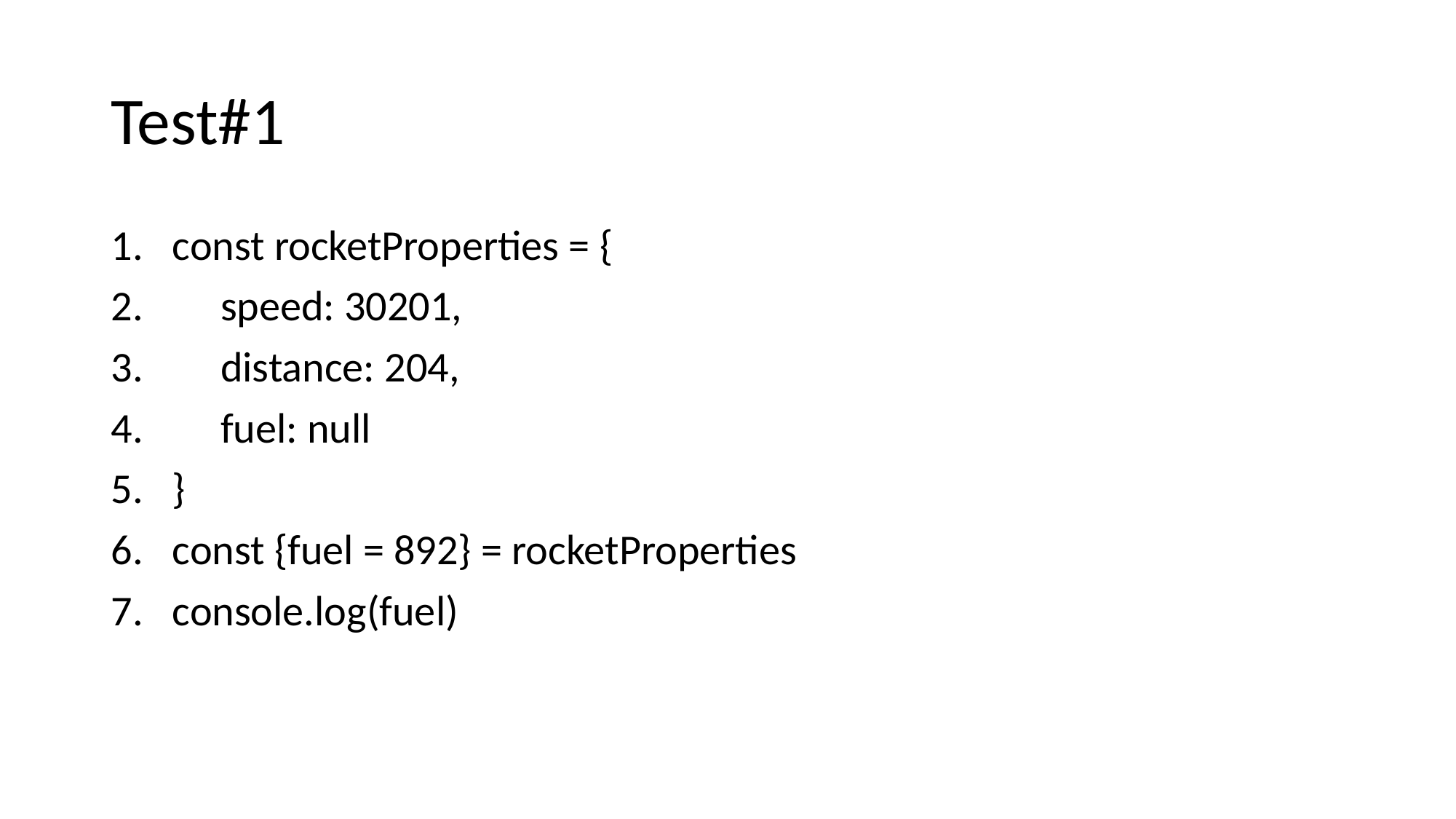

# Test#1
const rocketProperties = {
     speed: 30201,
     distance: 204,
     fuel: null
}
const {fuel = 892} = rocketProperties
console.log(fuel)